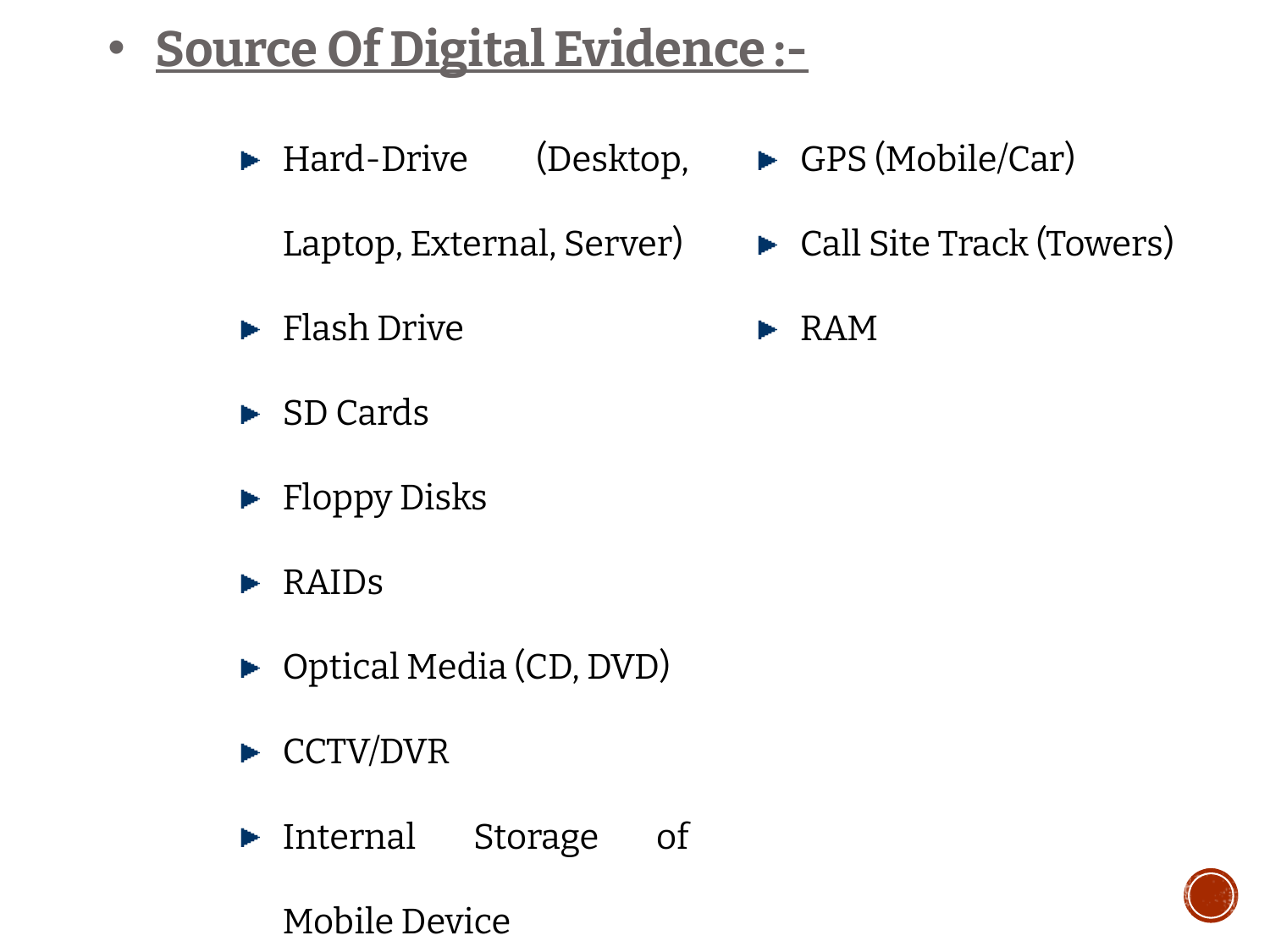

Source Of Digital Evidence :-
Hard-Drive (Desktop, Laptop, External, Server)
Flash Drive
SD Cards
Floppy Disks
RAIDs
Optical Media (CD, DVD)
CCTV/DVR
Internal Storage of Mobile Device
GPS (Mobile/Car)
Call Site Track (Towers)
RAM